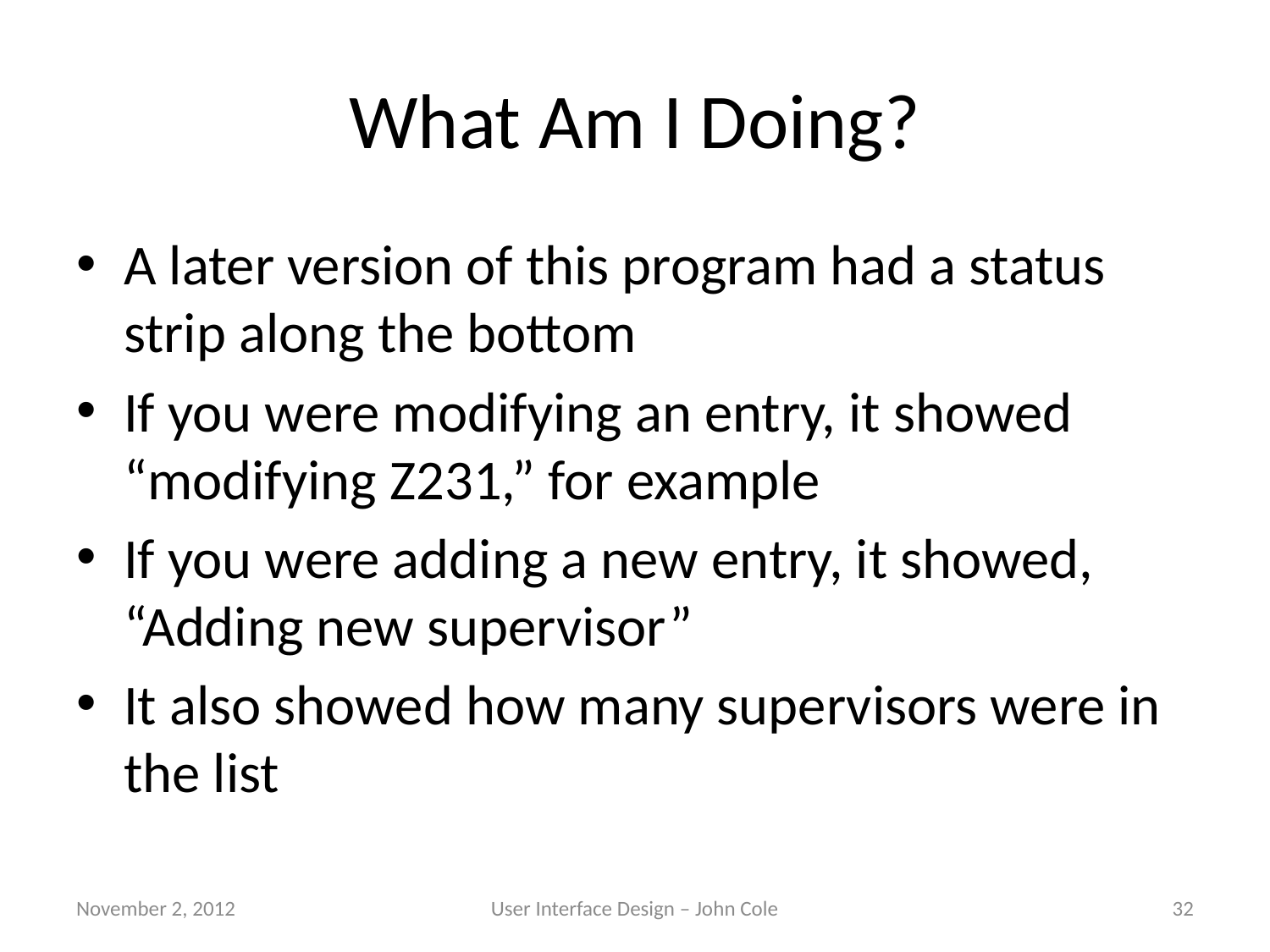

# What Am I Doing?
A later version of this program had a status strip along the bottom
If you were modifying an entry, it showed “modifying Z231,” for example
If you were adding a new entry, it showed, “Adding new supervisor”
It also showed how many supervisors were in the list
November 2, 2012
User Interface Design – John Cole
32